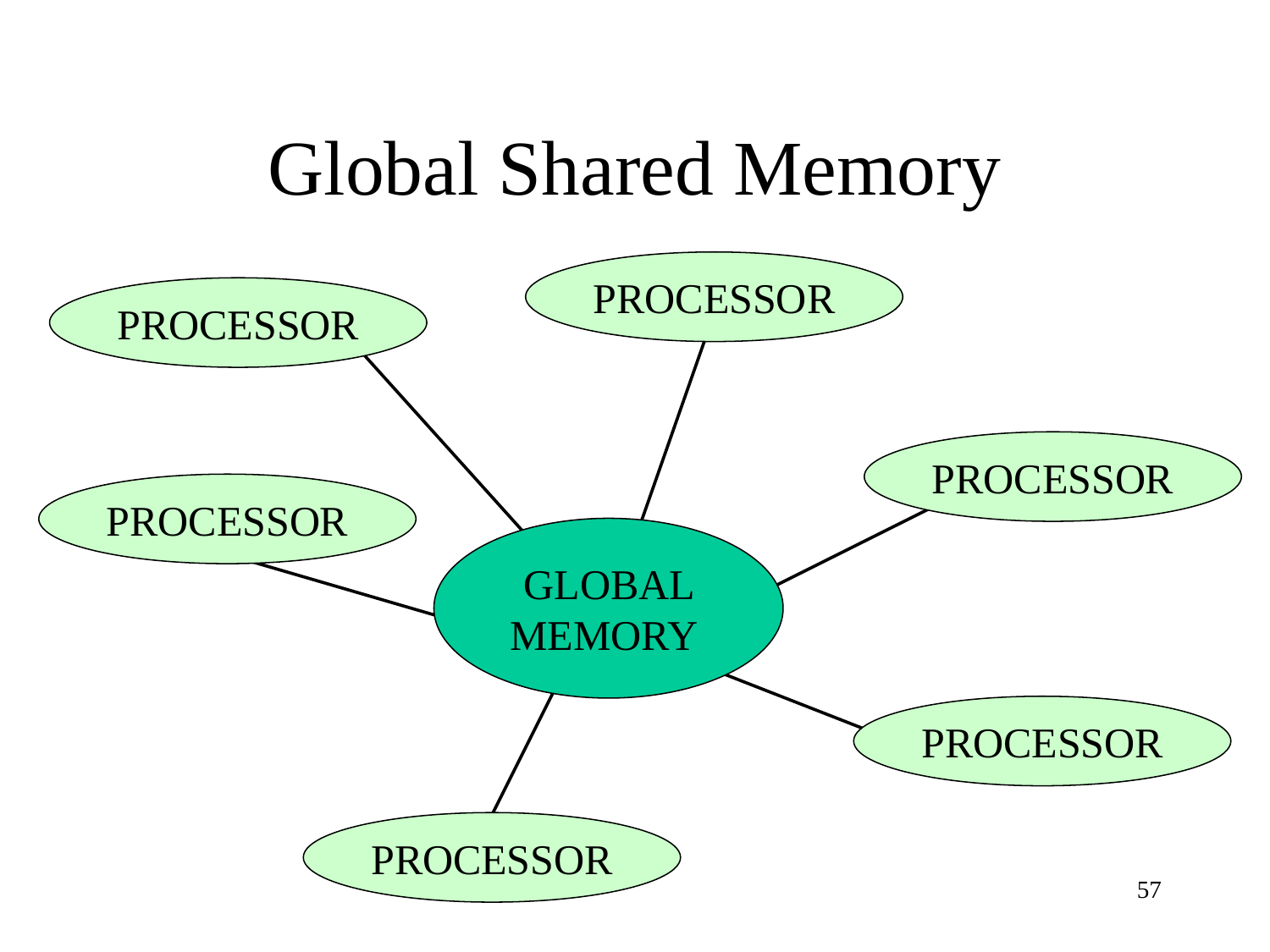

# Global Shared Memory
PROCESSOR
PROCESSOR

PROCESSOR
PROCESSOR

GLOBAL MEMORY

PROCESSOR
PROCESSOR
57